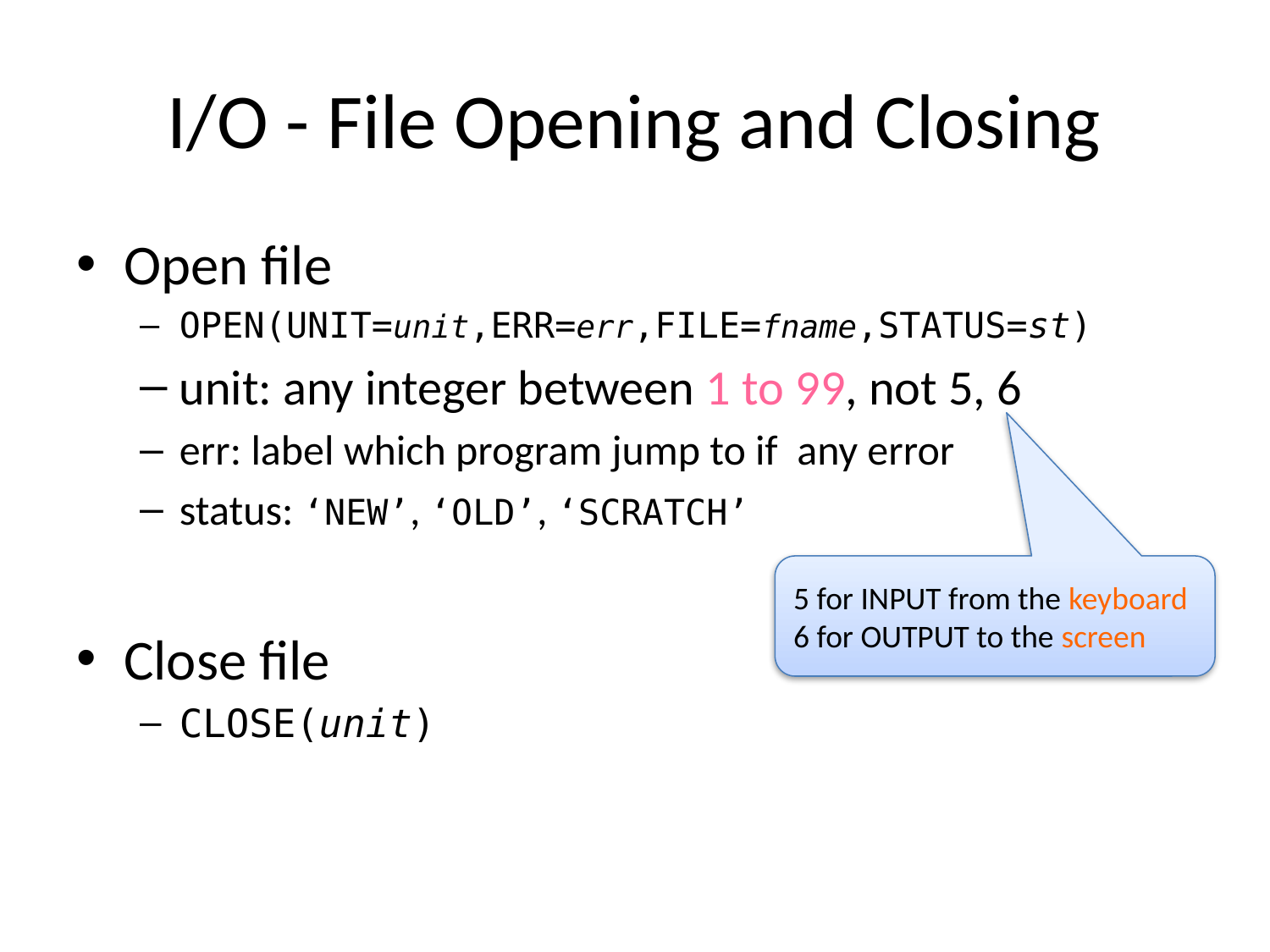

# I/O - File Opening and Closing
Open file
OPEN(UNIT=unit,ERR=err,FILE=fname,STATUS=st)
unit: any integer between 1 to 99, not 5, 6
err: label which program jump to if  any error
status: ‘NEW’, ‘OLD’, ‘SCRATCH’

Close file
CLOSE(unit)
5 for INPUT from the keyboard
6 for OUTPUT to the screen